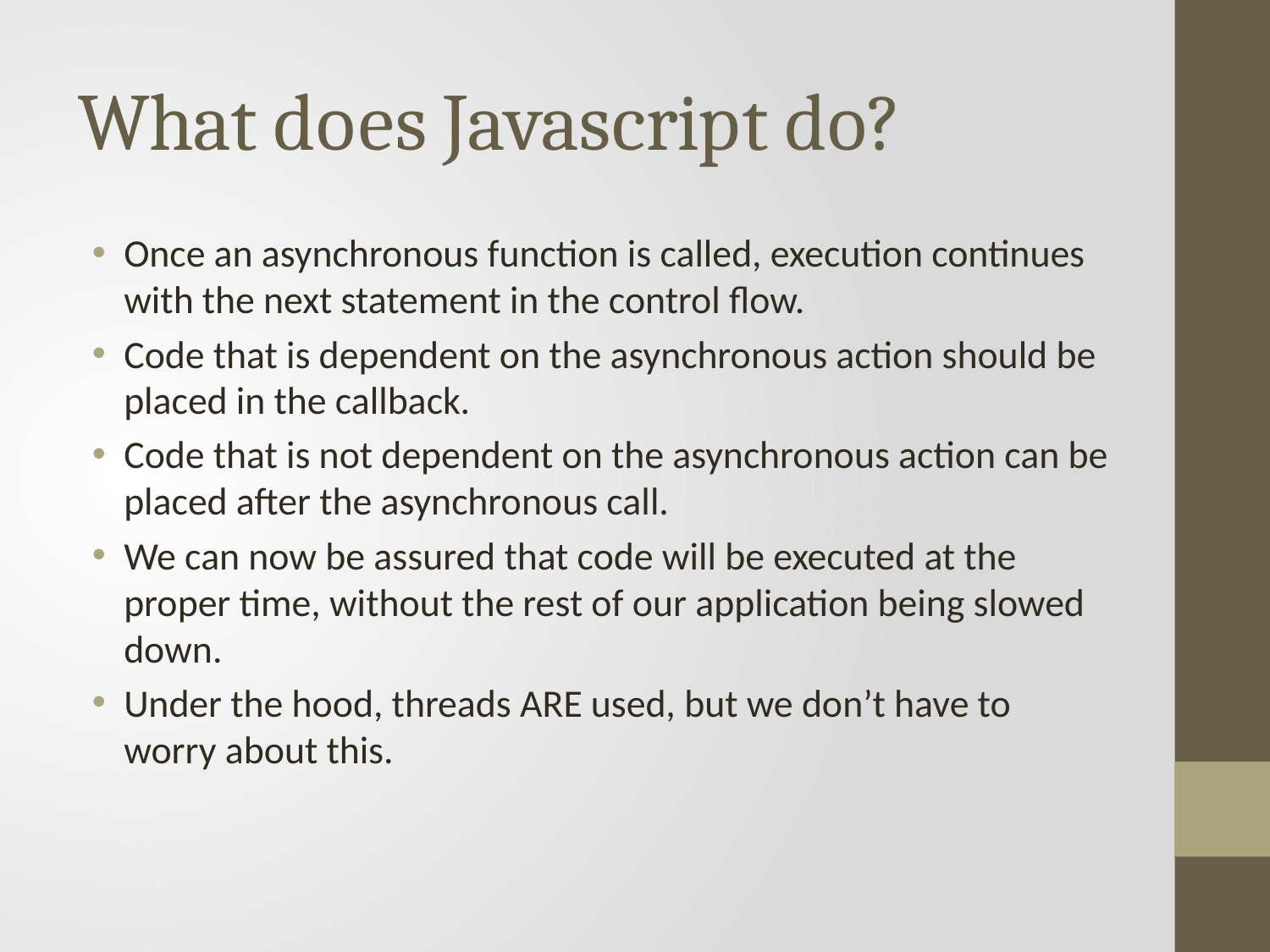

# What does Javascript do?
Once an asynchronous function is called, execution continues with the next statement in the control flow.
Code that is dependent on the asynchronous action should be placed in the callback.
Code that is not dependent on the asynchronous action can be placed after the asynchronous call.
We can now be assured that code will be executed at the proper time, without the rest of our application being slowed down.
Under the hood, threads ARE used, but we don’t have to worry about this.